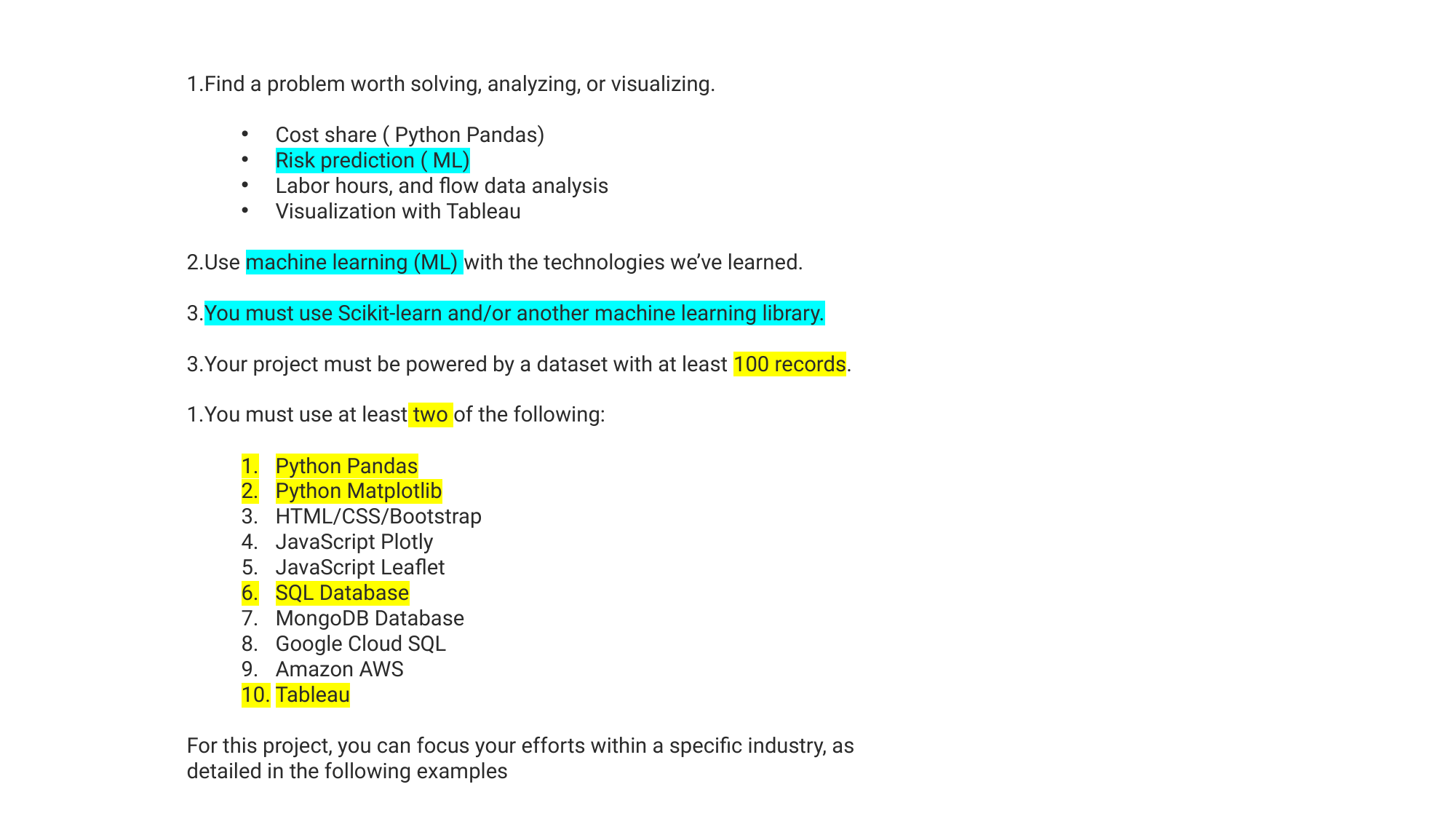

1.Find a problem worth solving, analyzing, or visualizing.

Cost share ( Python Pandas)
Risk prediction ( ML)
Labor hours, and flow data analysis
Visualization with Tableau

2.Use machine learning (ML) with the technologies we’ve learned.

3.You must use Scikit-learn and/or another machine learning library.

3.Your project must be powered by a dataset with at least 100 records.

You must use at least two of the following:

Python Pandas
Python Matplotlib
HTML/CSS/Bootstrap
JavaScript Plotly
JavaScript Leaflet
SQL Database
MongoDB Database
Google Cloud SQL
Amazon AWS
Tableau

For this project, you can focus your efforts within a specific industry, as detailed in the following examples